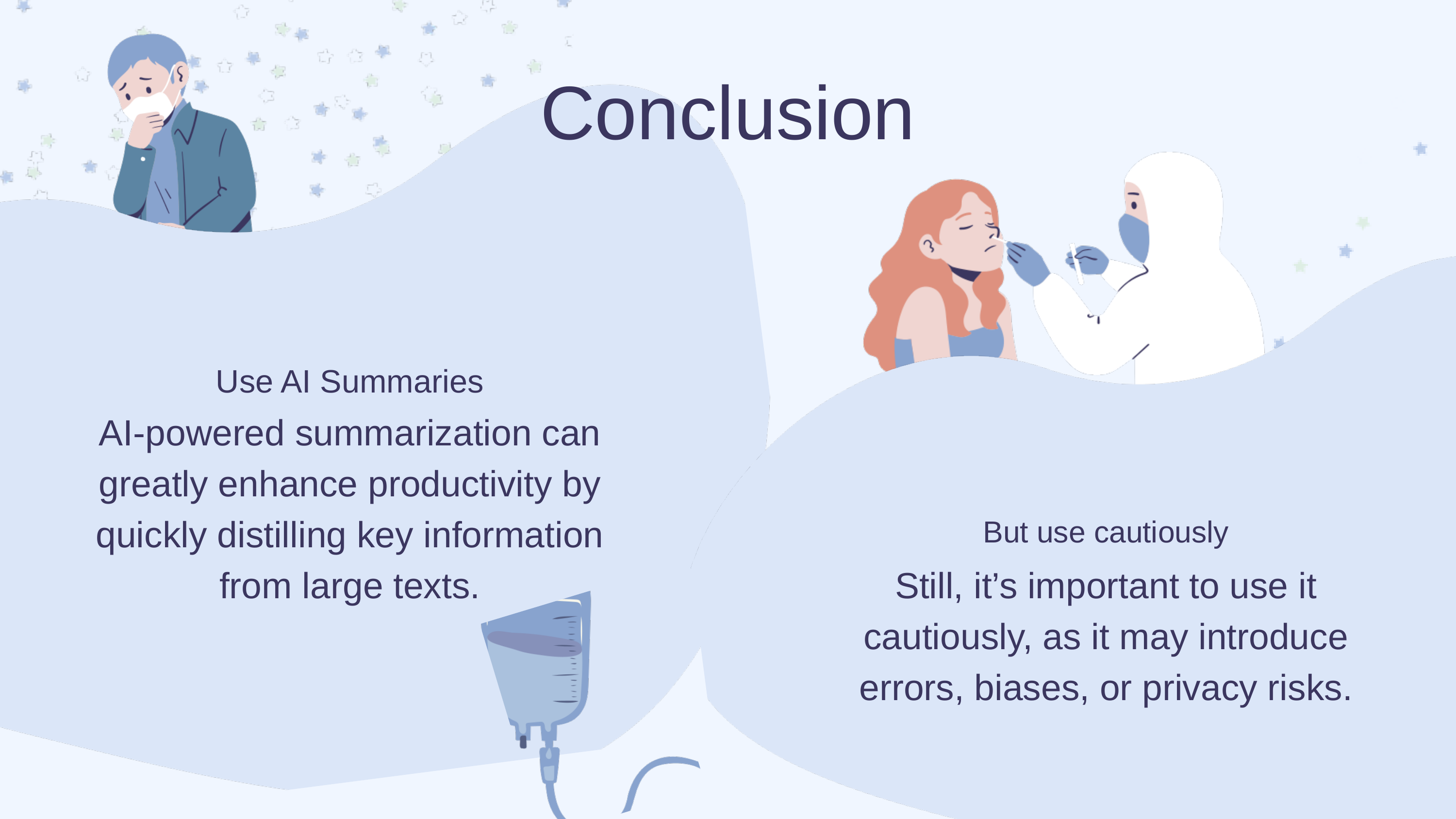

Conclusion

Use AI Summaries
AI-powered summarization can greatly enhance productivity by quickly distilling key information from large texts.
But use cautiously
Still, it’s important to use it cautiously, as it may introduce errors, biases, or privacy risks.